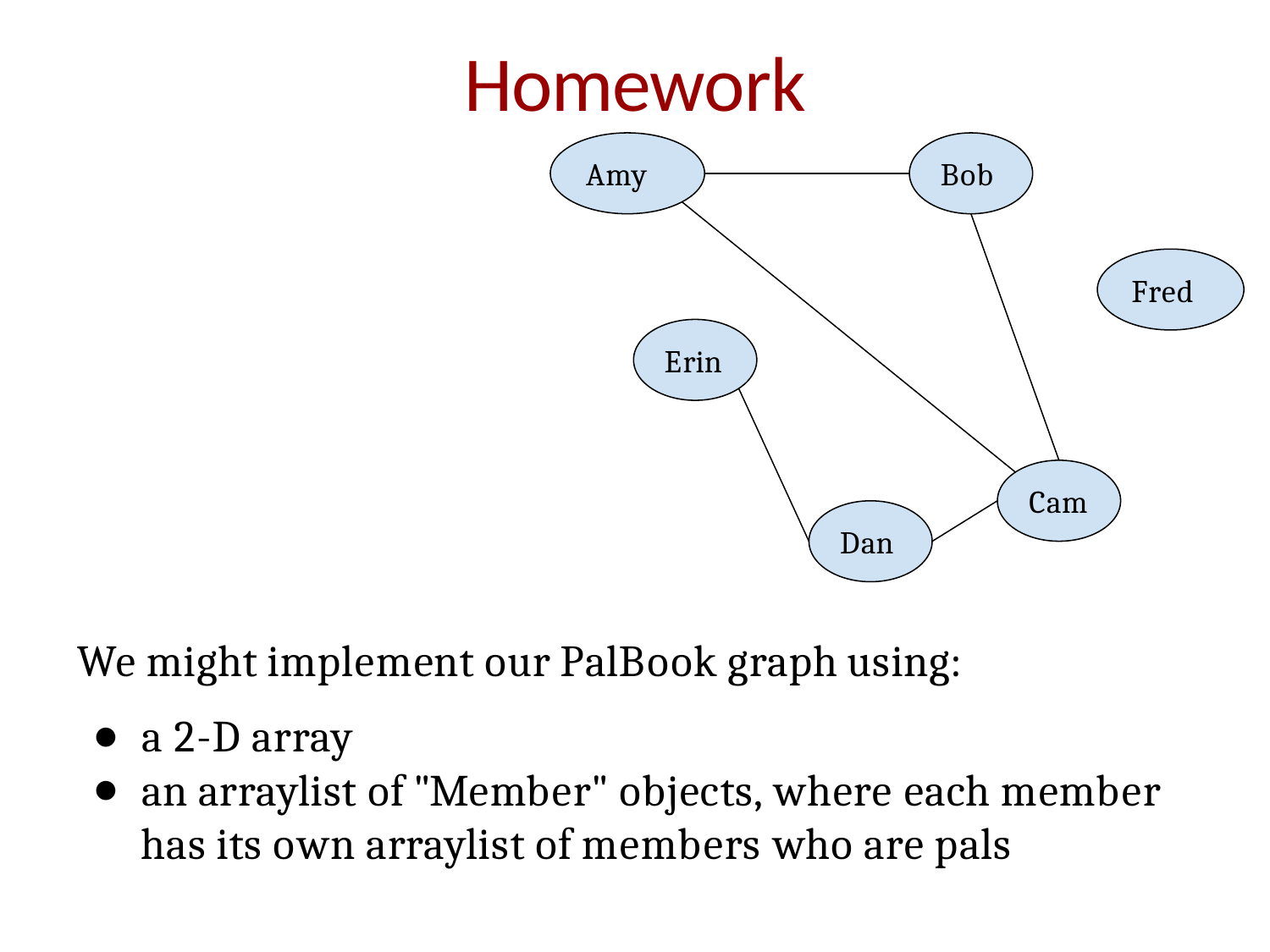

# Homework
Amy
Bob
Fred
Erin
Cam
Dan
We might implement our PalBook graph using:
a 2-D array
an arraylist of "Member" objects, where each member has its own arraylist of members who are pals